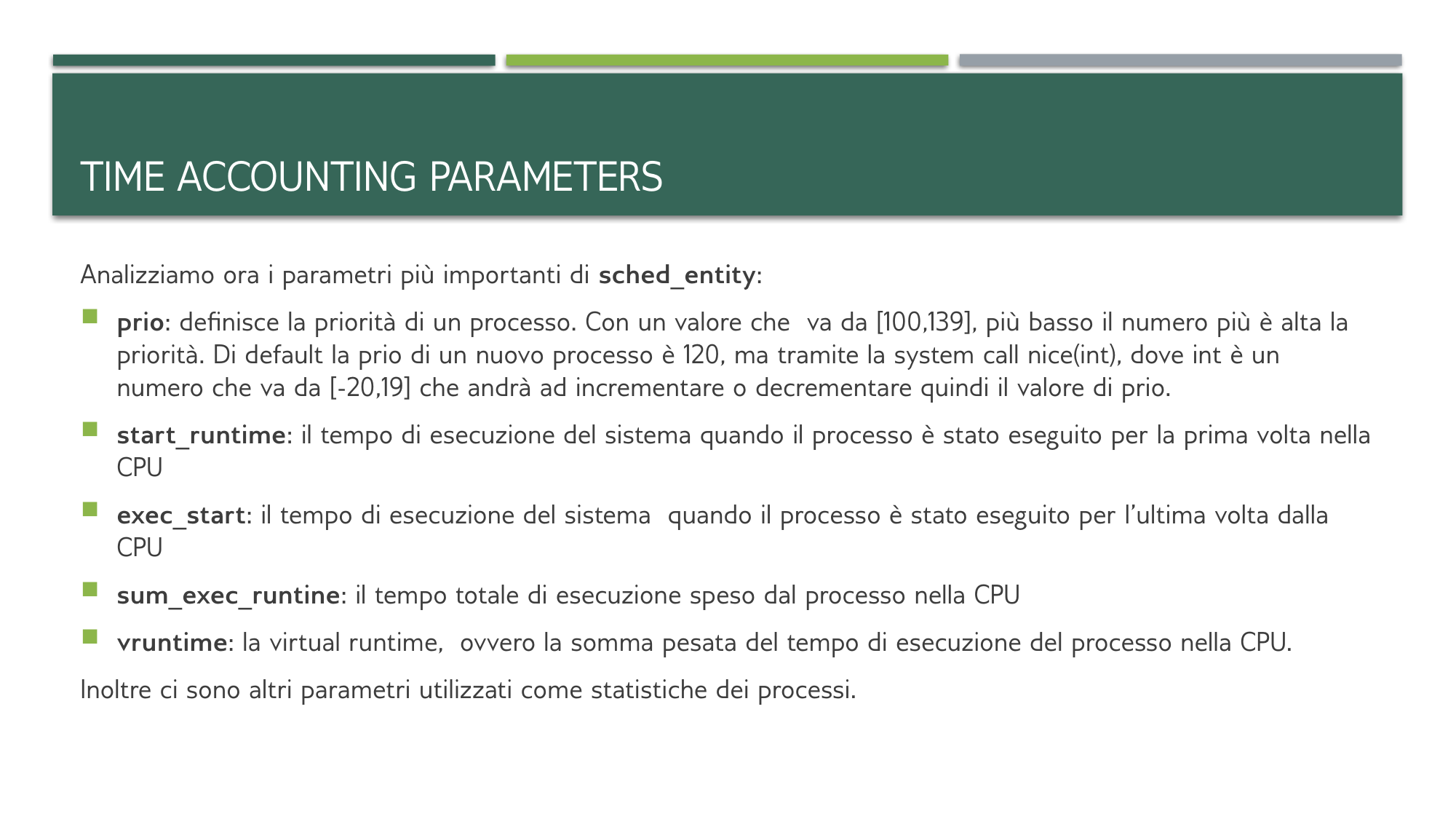

# TIME ACCOUNTING PARAMETERS
Analizziamo ora i parametri più importanti di sched_entity:
prio: definisce la priorità di un processo. Con un valore che  va da [100,139], più basso il numero più è alta la priorità. Di default la prio di un nuovo processo è 120, ma tramite la system call nice(int), dove int è un numero che va da [-20,19] che andrà ad incrementare o decrementare quindi il valore di prio.
start_runtime: il tempo di esecuzione del sistema quando il processo è stato eseguito per la prima volta nella CPU
exec_start: il tempo di esecuzione del sistema  quando il processo è stato eseguito per l’ultima volta dalla CPU
sum_exec_runtine: il tempo totale di esecuzione speso dal processo nella CPU
vruntime: la virtual runtime,  ovvero la somma pesata del tempo di esecuzione del processo nella CPU.
Inoltre ci sono altri parametri utilizzati come statistiche dei processi.